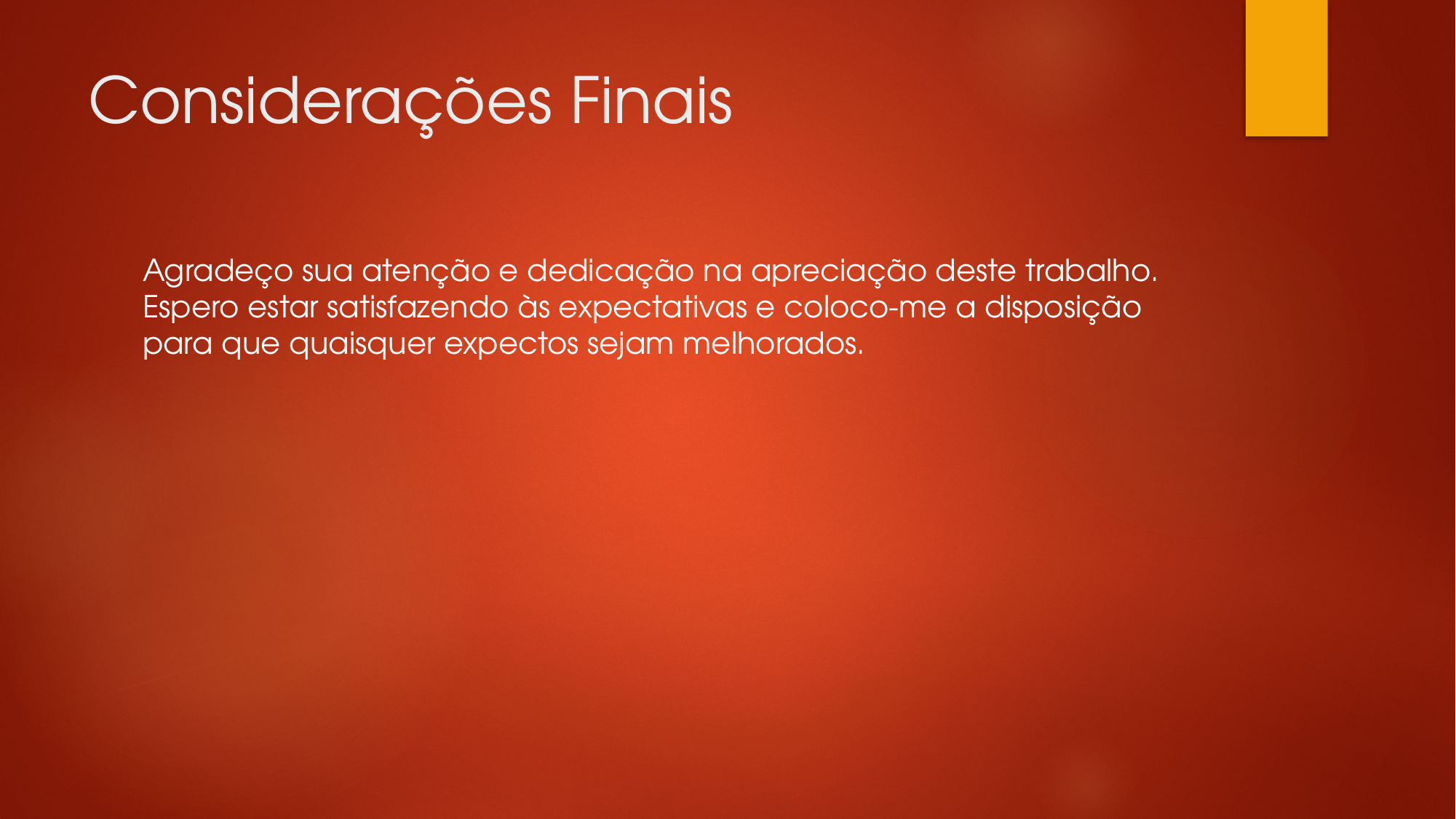

# Considerações Finais

Agradeço sua atenção e dedicação na apreciação deste trabalho. Espero estar satisfazendo às expectativas e coloco-me a disposição para que quaisquer expectos sejam melhorados.